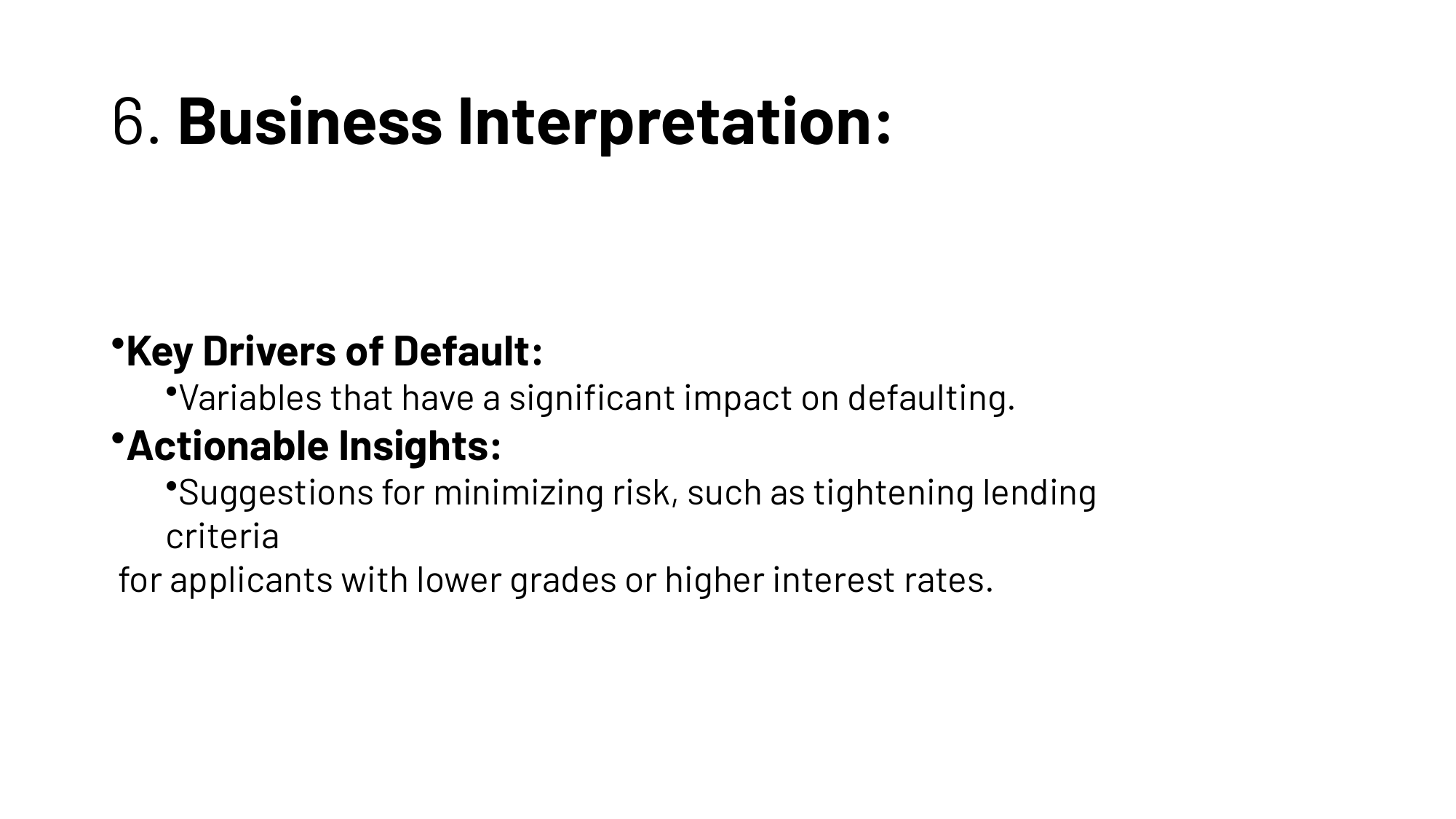

# 6. Business Interpretation:
Key Drivers of Default:
Variables that have a significant impact on defaulting.
Actionable Insights:
Suggestions for minimizing risk, such as tightening lending criteria
 for applicants with lower grades or higher interest rates.